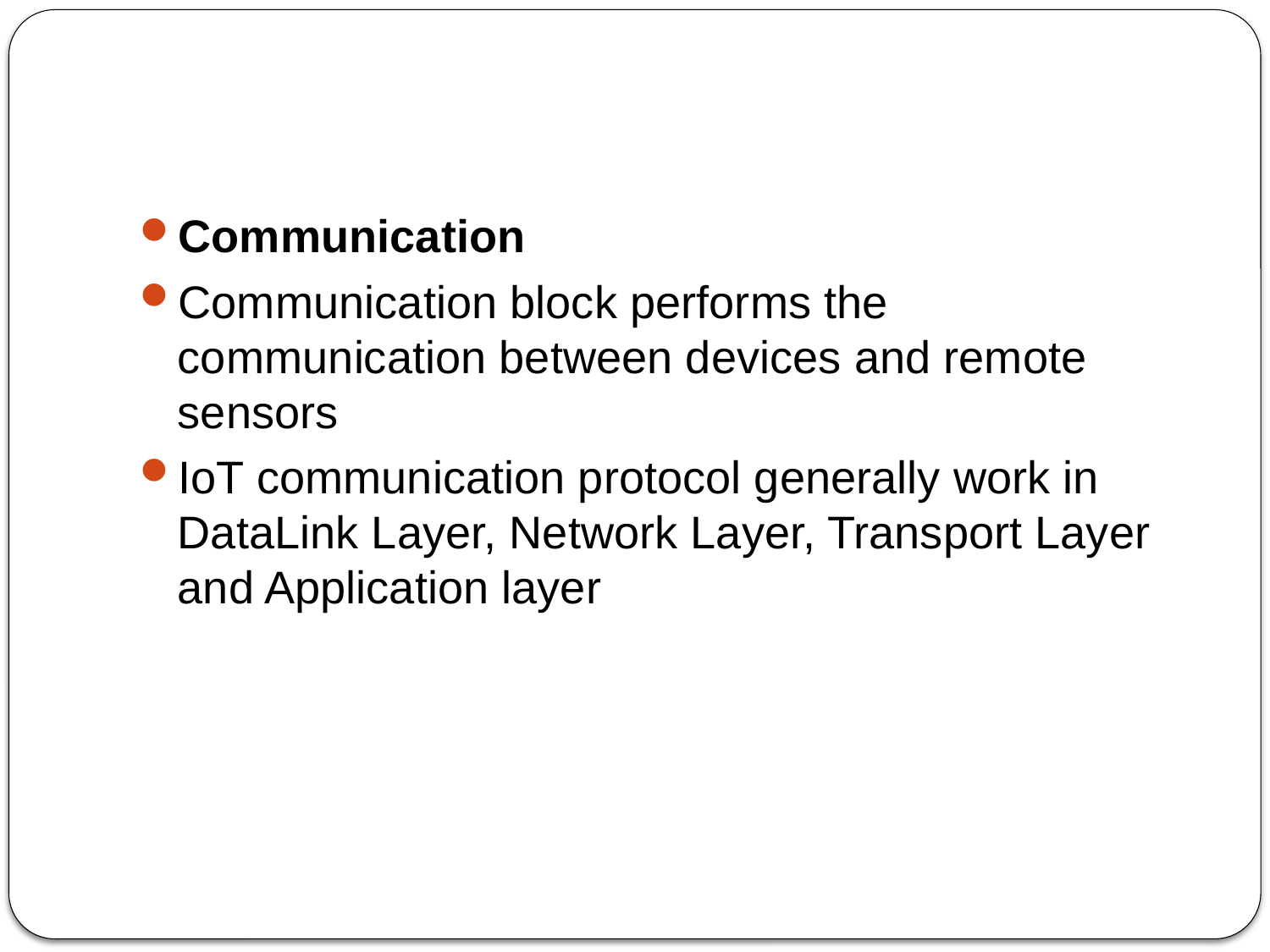

#
Communication
Communication block performs the communication between devices and remote sensors
IoT communication protocol generally work in DataLink Layer, Network Layer, Transport Layer and Application layer